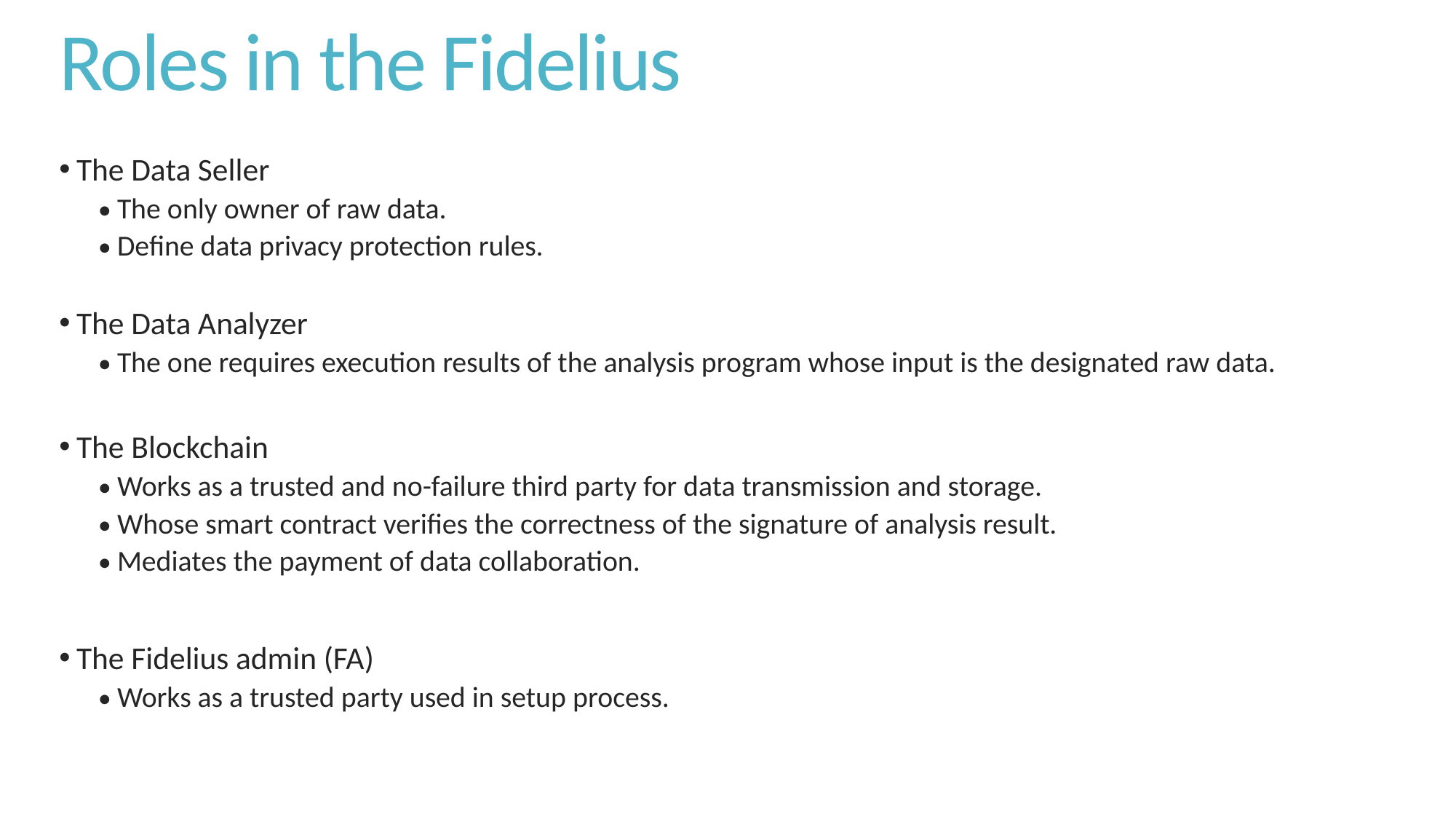

# Roles in the Fidelius
 The Data Seller
• The only owner of raw data.
• Define data privacy protection rules.
 The Data Analyzer
• The one requires execution results of the analysis program whose input is the designated raw data.

 The Blockchain
• Works as a trusted and no-failure third party for data transmission and storage.
• Whose smart contract verifies the correctness of the signature of analysis result.
• Mediates the payment of data collaboration.

 The Fidelius admin (FA)
• Works as a trusted party used in setup process.